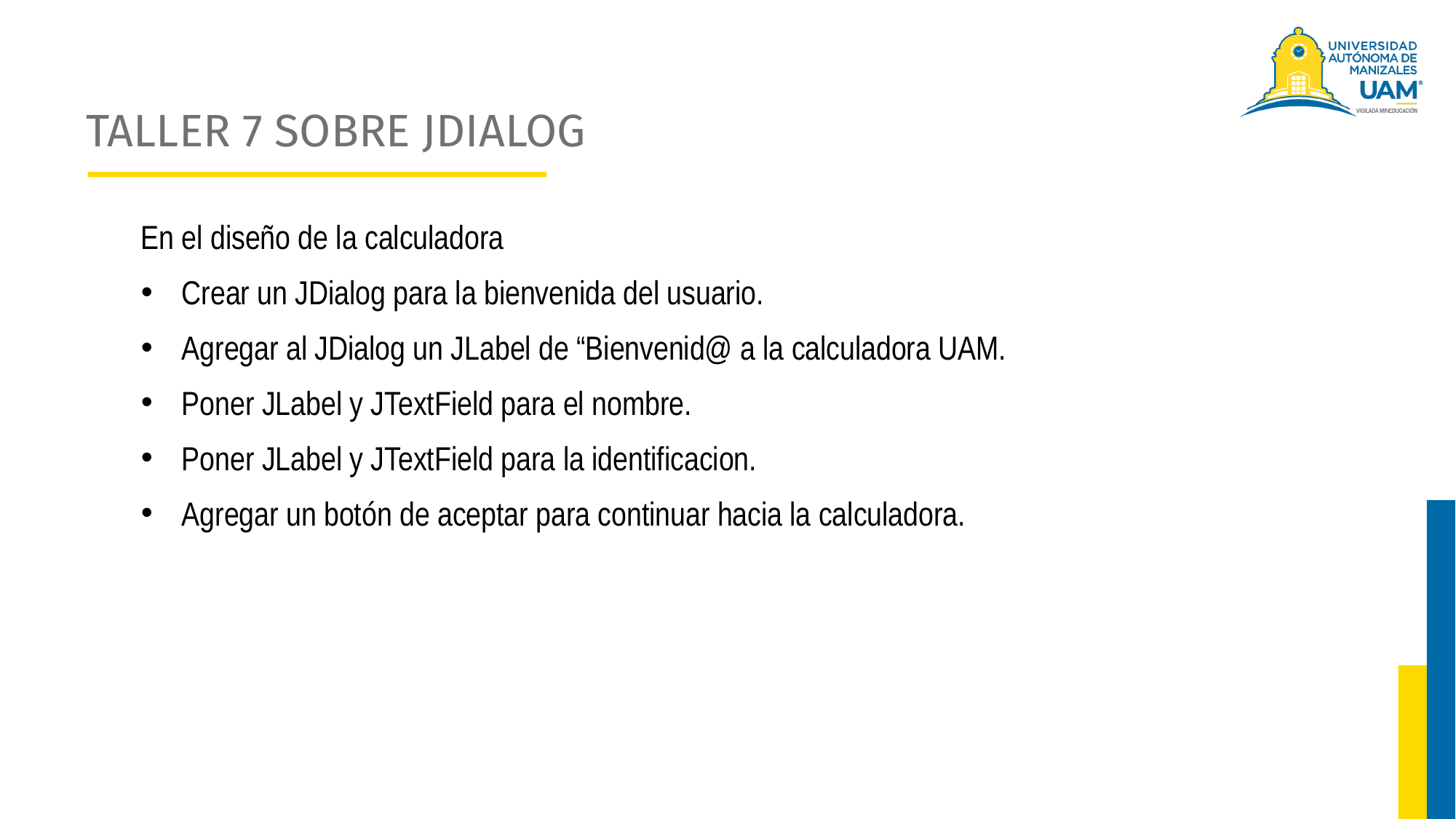

# TALLER 7 SOBRE JDIALOG

En el diseño de la calculadora
Crear un JDialog para la bienvenida del usuario.
Agregar al JDialog un JLabel de “Bienvenid@ a la calculadora UAM.
Poner JLabel y JTextField para el nombre.
Poner JLabel y JTextField para la identificacion.
Agregar un botón de aceptar para continuar hacia la calculadora.